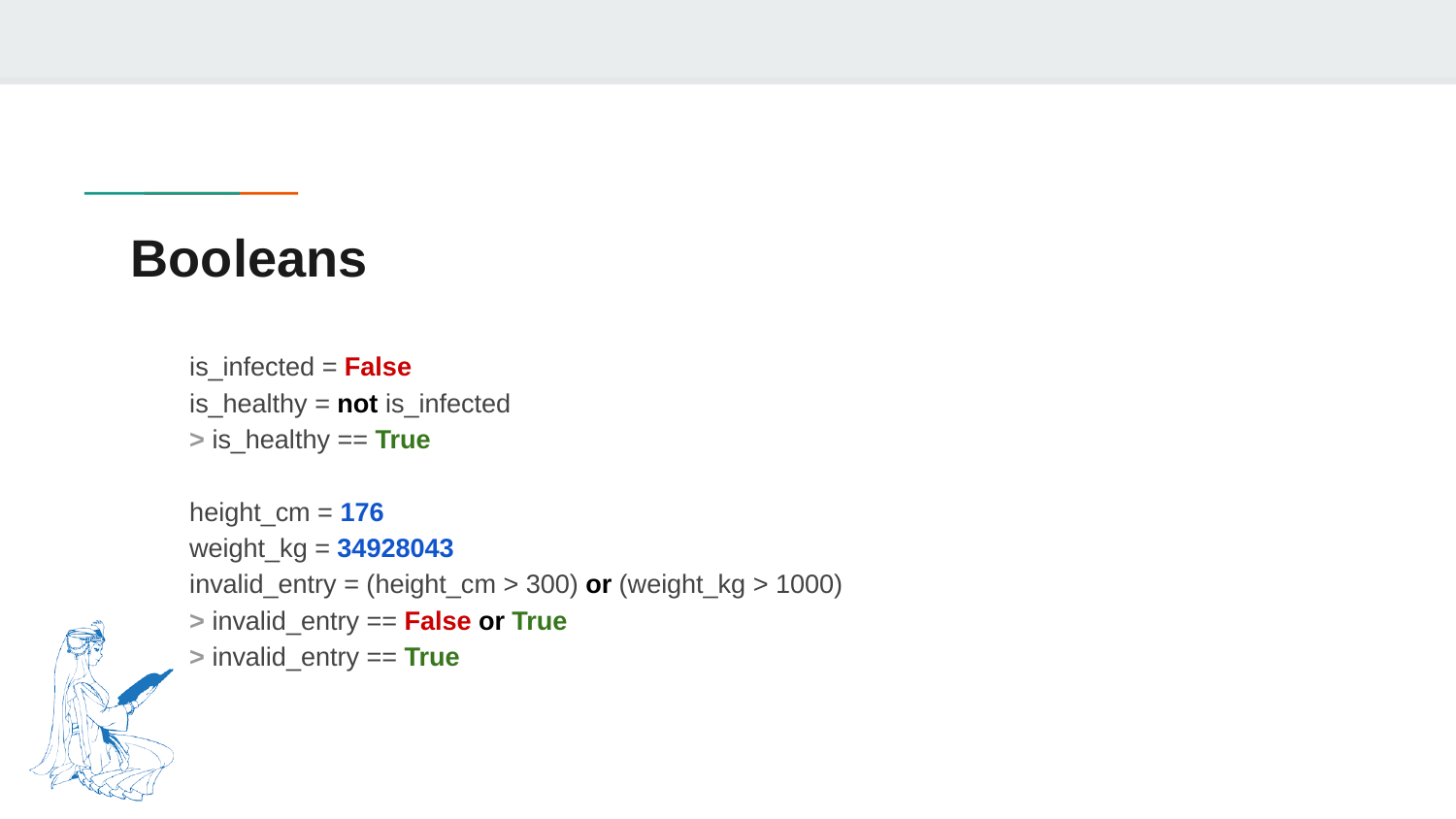

# Booleans
is_infected = False
is_healthy = not is_infected
> is_healthy == True
height_cm = 176
weight_kg = 34928043
invalid_entry = (height_cm > 300) or (weight_kg > 1000)
> invalid_entry == False or True
> invalid_entry == True